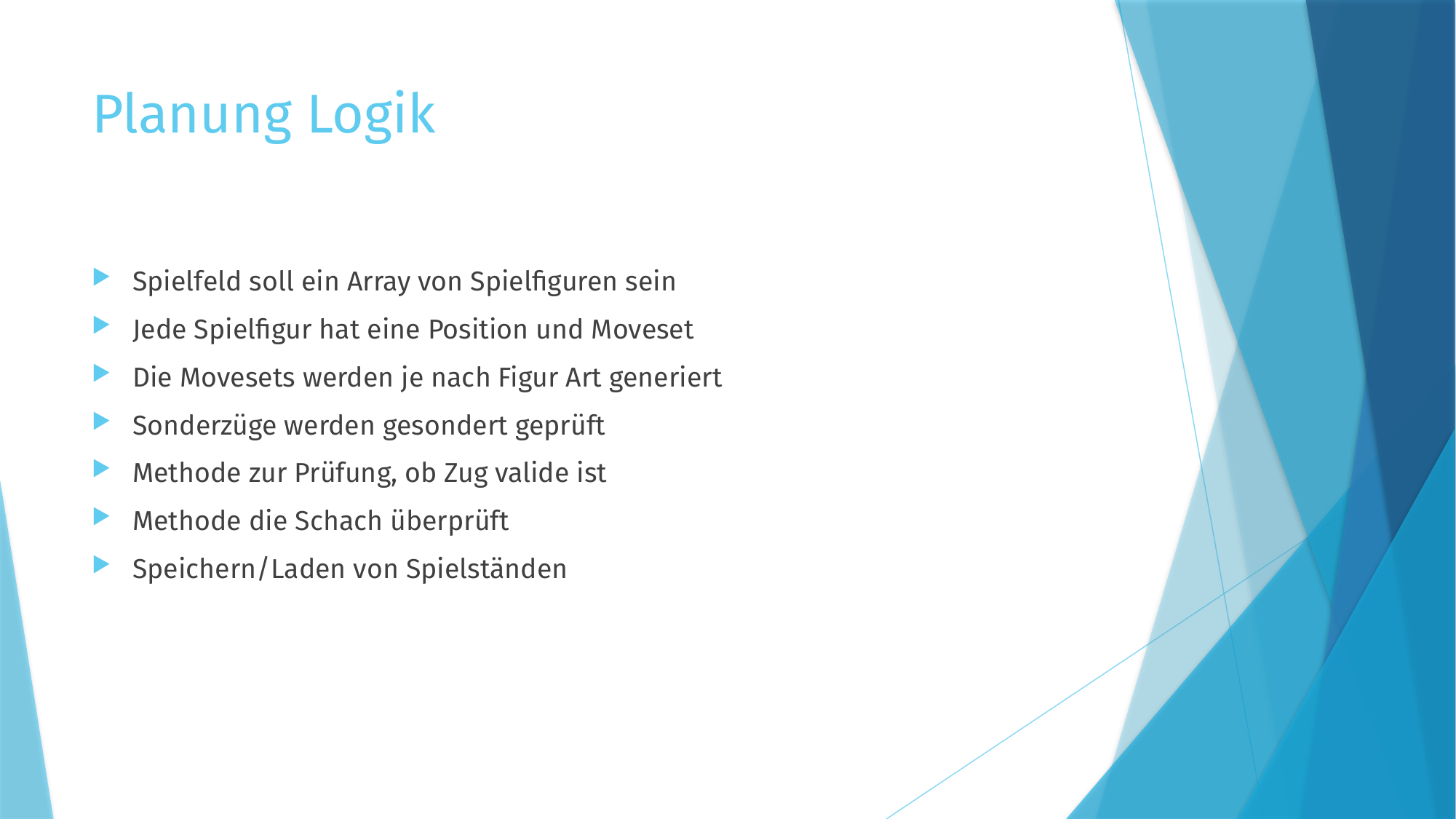

# Planung Logik
Spielfeld soll ein Array von Spielfiguren sein
Jede Spielfigur hat eine Position und Moveset
Die Movesets werden je nach Figur Art generiert
Sonderzüge werden gesondert geprüft
Methode zur Prüfung, ob Zug valide ist
Methode die Schach überprüft
Speichern/Laden von Spielständen